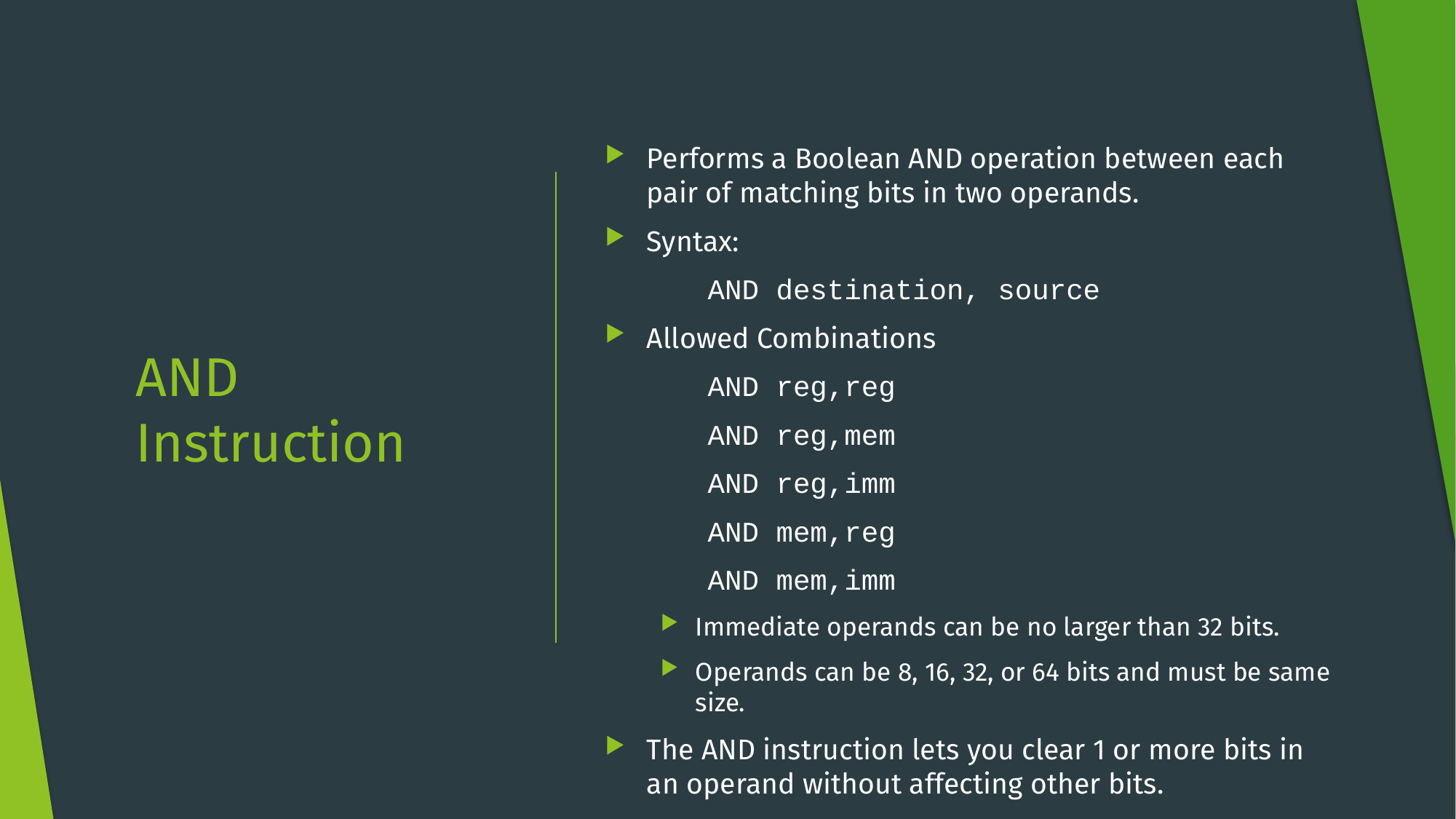

Performs a Boolean AND operation between each pair of matching bits in two operands.
Syntax:
	AND destination, source
Allowed Combinations
	AND reg,reg
	AND reg,mem
	AND reg,imm
	AND mem,reg
	AND mem,imm
Immediate operands can be no larger than 32 bits.
Operands can be 8, 16, 32, or 64 bits and must be same size.
The AND instruction lets you clear 1 or more bits in an operand without affecting other bits.
# AND Instruction